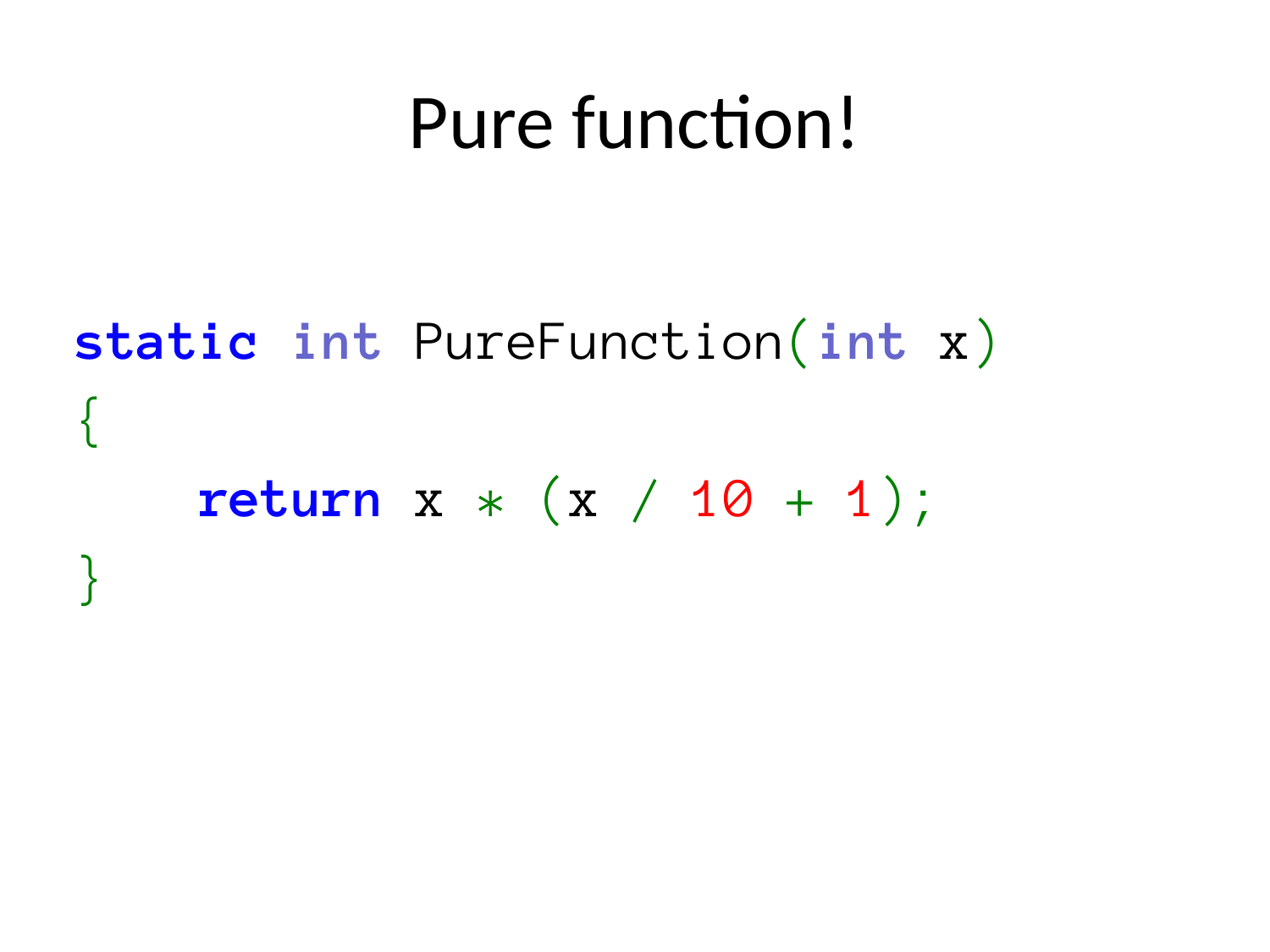

# Pure function!
static int PureFunction(int x)
{
    return x * (x / 10 + 1);
}